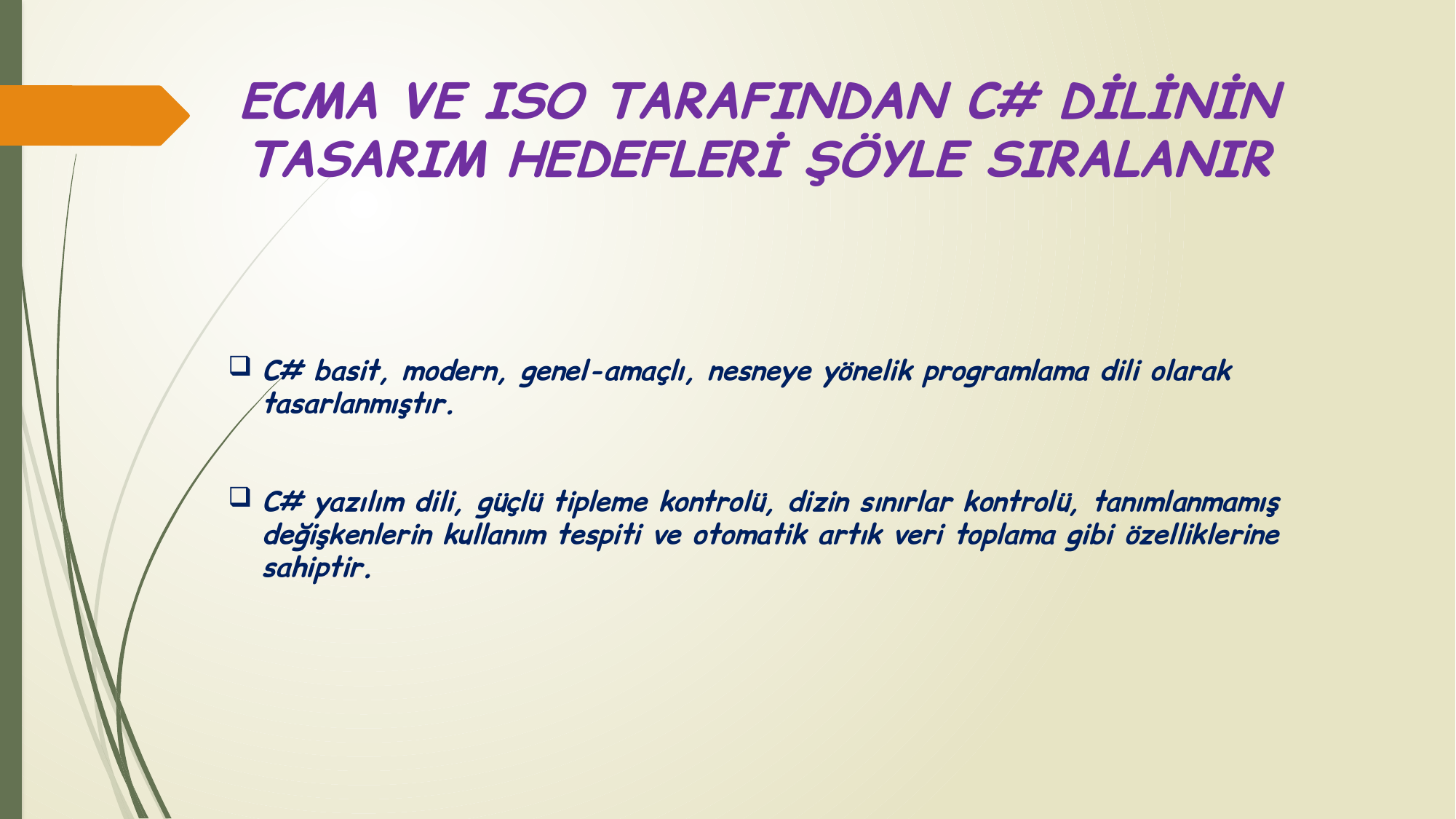

ECMA VE ISO TARAFINDAN C# DİLİNİN TASARIM HEDEFLERİ ŞÖYLE SIRALANIR

C# basit, modern, genel-amaçlı, nesneye yönelik programlama dili olarak tasarlanmıştır.

C# yazılım dili, güçlü tipleme kontrolü, dizin sınırlar kontrolü, tanımlanmamış değişkenlerin kullanım tespiti ve otomatik artık veri toplama gibi özelliklerine sahiptir.